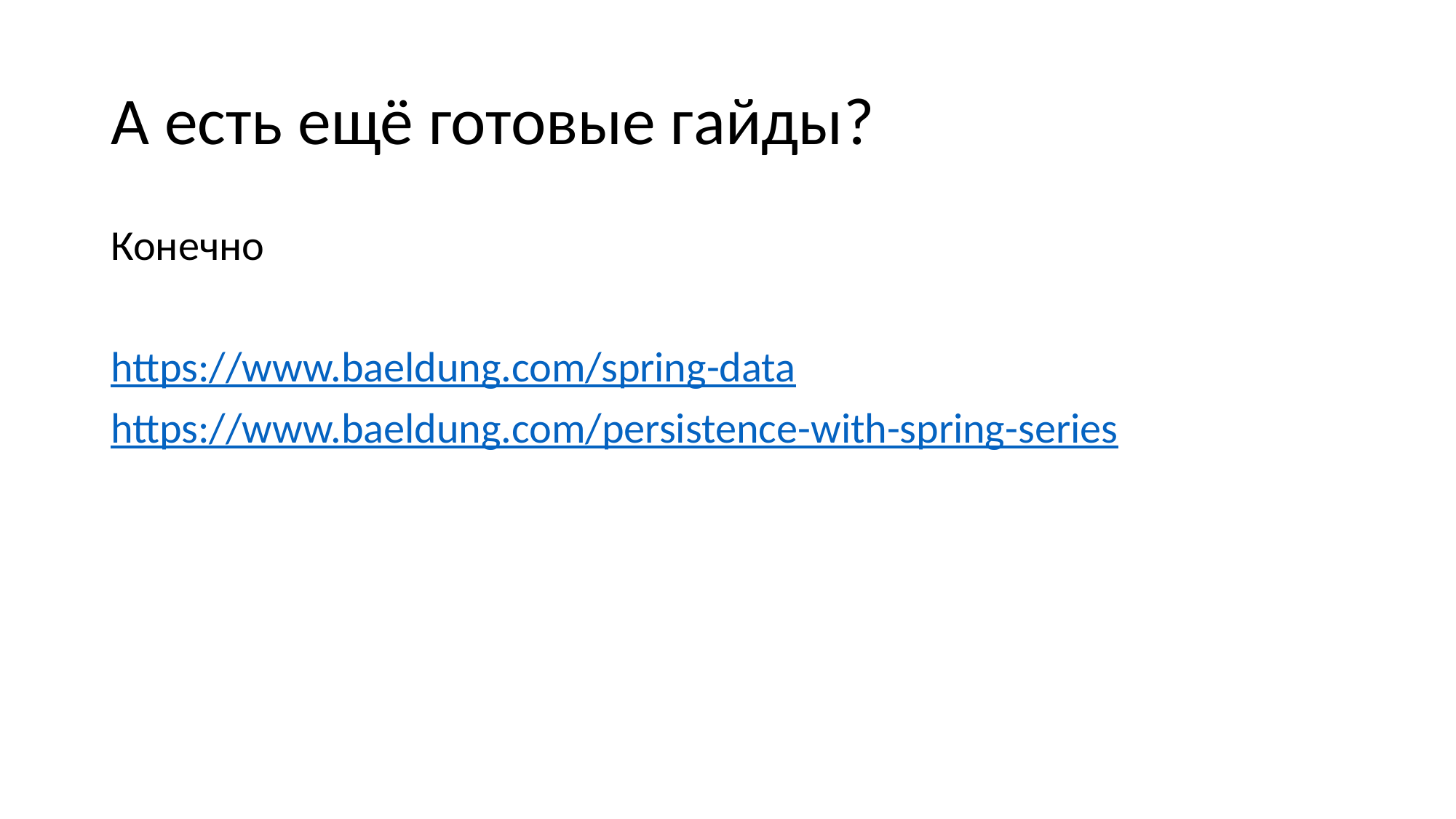

# А есть ещё готовые гайды?
Конечно

https://www.baeldung.com/spring-data
https://www.baeldung.com/persistence-with-spring-series